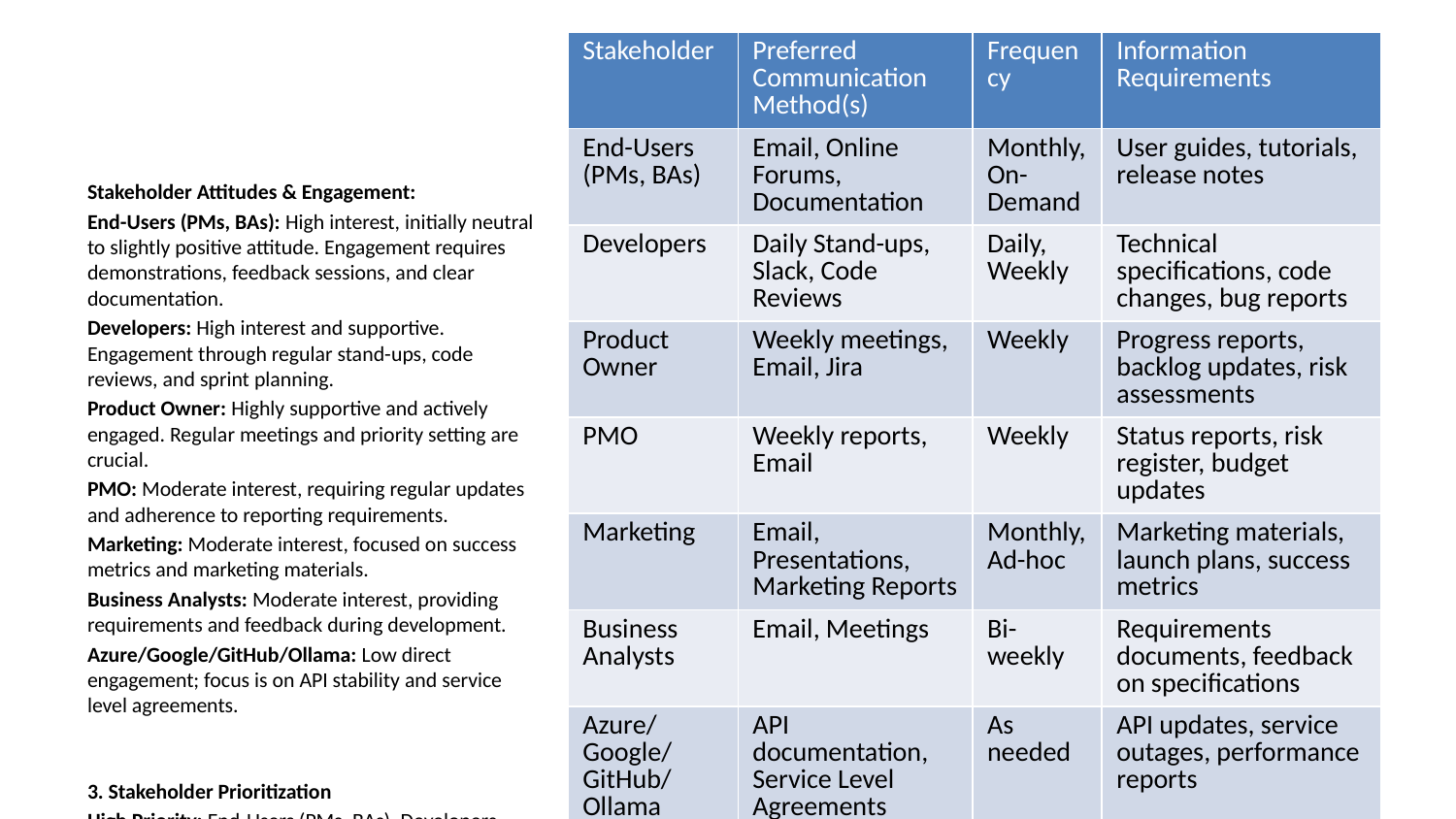

| Stakeholder | Preferred Communication Method(s) | Frequency | Information Requirements |
| --- | --- | --- | --- |
| End-Users (PMs, BAs) | Email, Online Forums, Documentation | Monthly, On-Demand | User guides, tutorials, release notes |
| Developers | Daily Stand-ups, Slack, Code Reviews | Daily, Weekly | Technical specifications, code changes, bug reports |
| Product Owner | Weekly meetings, Email, Jira | Weekly | Progress reports, backlog updates, risk assessments |
| PMO | Weekly reports, Email | Weekly | Status reports, risk register, budget updates |
| Marketing | Email, Presentations, Marketing Reports | Monthly, Ad-hoc | Marketing materials, launch plans, success metrics |
| Business Analysts | Email, Meetings | Bi-weekly | Requirements documents, feedback on specifications |
| Azure/Google/GitHub/Ollama | API documentation, Service Level Agreements | As needed | API updates, service outages, performance reports |
Stakeholder Attitudes & Engagement:
End-Users (PMs, BAs): High interest, initially neutral to slightly positive attitude. Engagement requires demonstrations, feedback sessions, and clear documentation.
Developers: High interest and supportive. Engagement through regular stand-ups, code reviews, and sprint planning.
Product Owner: Highly supportive and actively engaged. Regular meetings and priority setting are crucial.
PMO: Moderate interest, requiring regular updates and adherence to reporting requirements.
Marketing: Moderate interest, focused on success metrics and marketing materials.
Business Analysts: Moderate interest, providing requirements and feedback during development.
Azure/Google/GitHub/Ollama: Low direct engagement; focus is on API stability and service level agreements.
3. Stakeholder Prioritization
High Priority: End-Users (PMs, BAs), Developers, Product Owner
Medium Priority: PMO, Marketing, Business Analysts
Low Priority: Azure/Google/GitHub/Ollama (managed via SLAs and API documentation)
4. Stakeholder Requirements and Expectations
End-Users (PMs, BAs): Accurate, efficient, easy-to-use tool generating PMBOK-compliant documents; reliable AI integration; comprehensive documentation and support.
Developers: Clear requirements, well-defined architecture, maintainable codebase, timely feedback, and appropriate tools/resources.
Product Owner: On-time delivery, adherence to budget, high-quality product meeting market needs, successful launch and adoption.
PMO: Project adherence to schedule, budget, and risk management plans; regular reporting and communication.
Marketing: Marketing materials, success metrics, and a strong value proposition for the product launch.
Business Analysts: Accurate translation of business requirements into technical specifications.
Azure/Google/GitHub/Ollama: Stable and reliable API services meeting performance requirements.
5. Communication Preferences